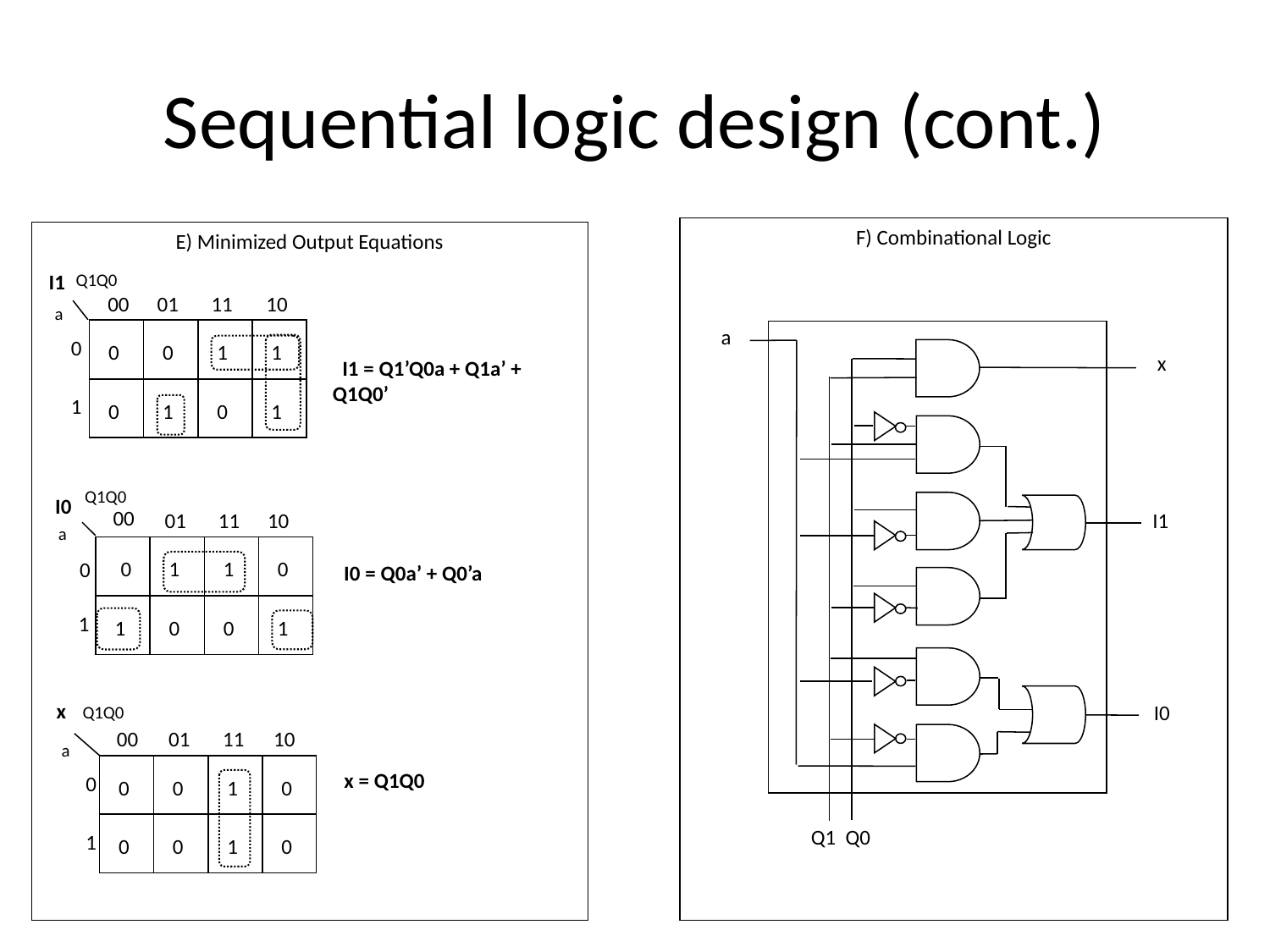

# Sequential logic design (cont.)
F) Combinational Logic

a

 x

   I1

   I0

 Q1
 Q0
E) Minimized Output Equations
    Q1Q0
 I1
 00
01
11
   10
 a

0
0
1
1
0

  I1 = Q1’Q0a + Q1a’ + Q1Q0’
0
1
0
1
1

    Q1Q0
 I0
  00
    01
   11
     10
 a

0
1
1
0

0
I0 = Q0a’ + Q0’a

1
0
0
1

1

  x
Q1Q0

 00
 01
 11
    10

 a
0
0
1
0
x = Q1Q0
0

0
0
1
0
1